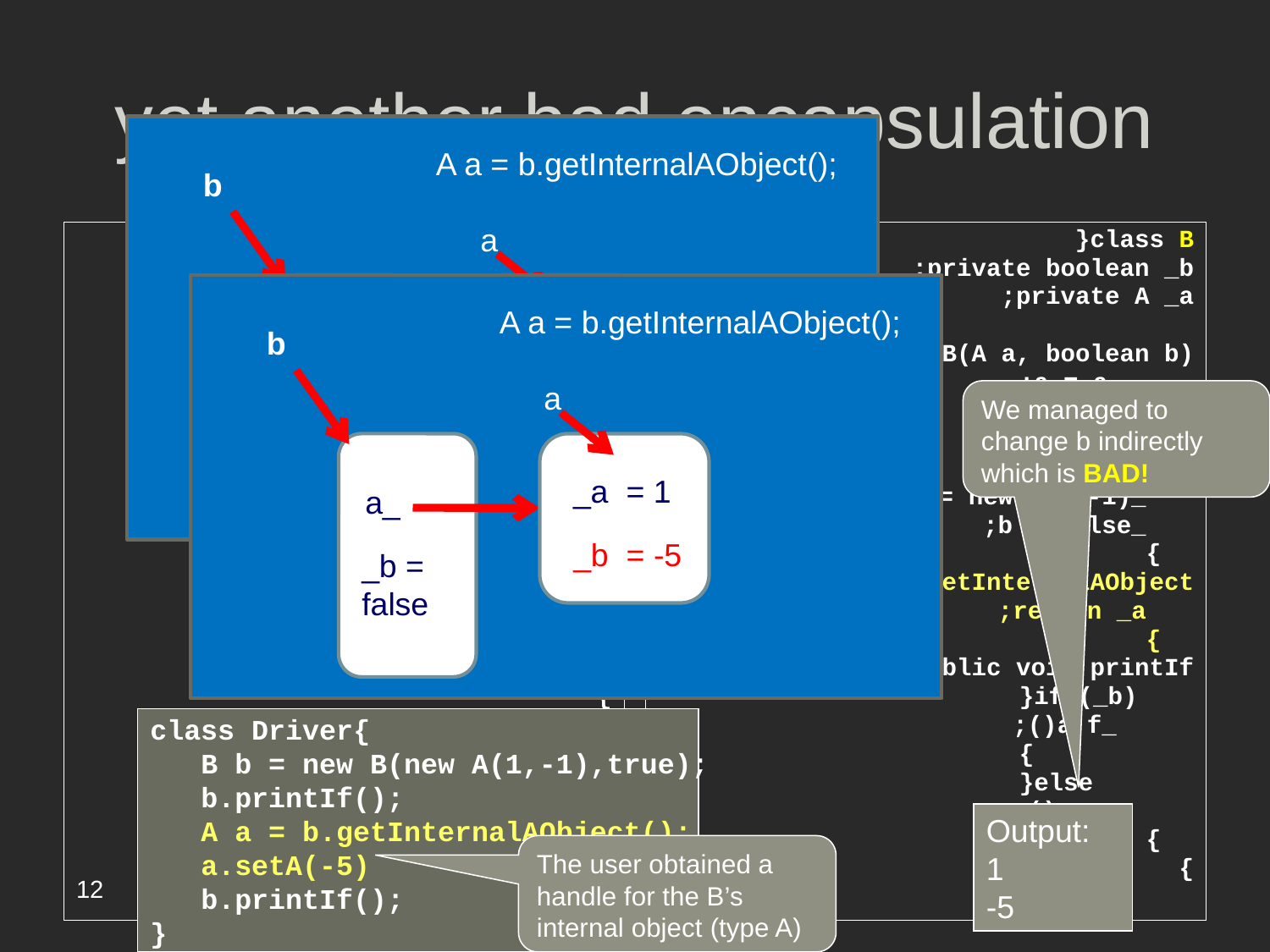

# yet another bad encapsulation

A a = b.getInternalAObject();

     a
b

_a  = 1
_a
_b  = -1
_b = false
class A{
	private int _a;
	private int _b;
	public A(int a, int b){
		_a = a;
		_b = b;
	}
	public void setA(int i){
		_a = i;
	}
	public void f(){
		System.out.println(_a);
	}
	public void g(){
		System.out.println(_b);
	}
}

class B{
	private boolean _b;
	private A _a;

	public B(A a, boolean b){
		_a = a;
		_b = b;
	}
	public B(){
		_a = new A(1,-1);
		_b = false;
	}
	public A getInternalAObject(){
		return _a;
	}
	public void printIf(){
		if (_b){
		  _a.f();
		}
		else{
		  _a.g();
	}
}

A a = b.getInternalAObject();

     a
b

_a  = 1
_a
_b  = -5
_b = false
We managed to change b indirectly which is BAD!
class Driver{
   B b = new B(new A(1,-1),true);
   b.printIf();
   A a = b.getInternalAObject();
   a.setA(-5)
   b.printIf();
}
Output:
1
-5
The user obtained a handle for the B’s internal object (type A)
12